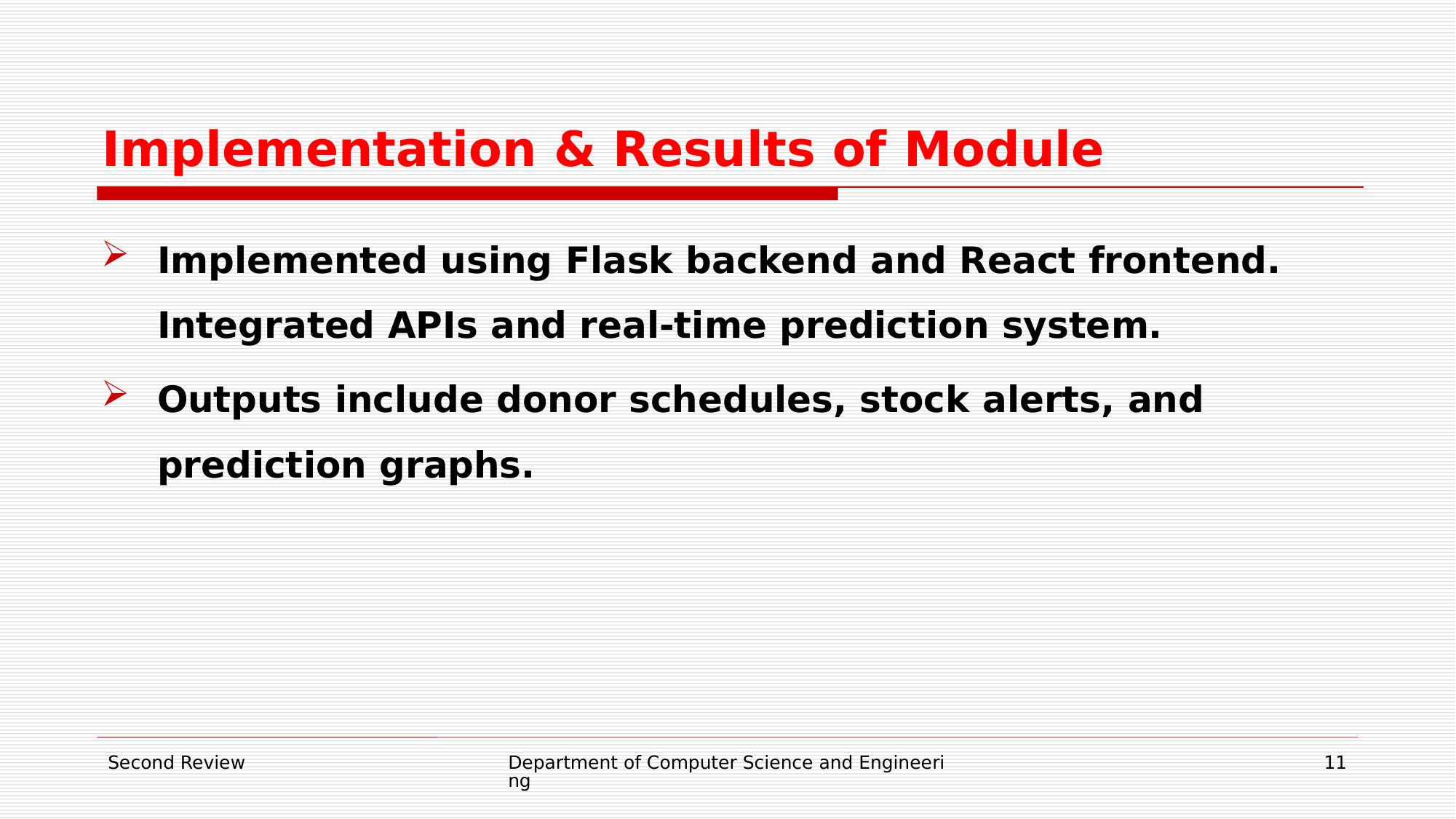

# Implementation & Results of Module
Implemented using Flask backend and React frontend. Integrated APIs and real-time prediction system.
Outputs include donor schedules, stock alerts, and prediction graphs.

Second Review
Department of Computer Science and Engineering
11